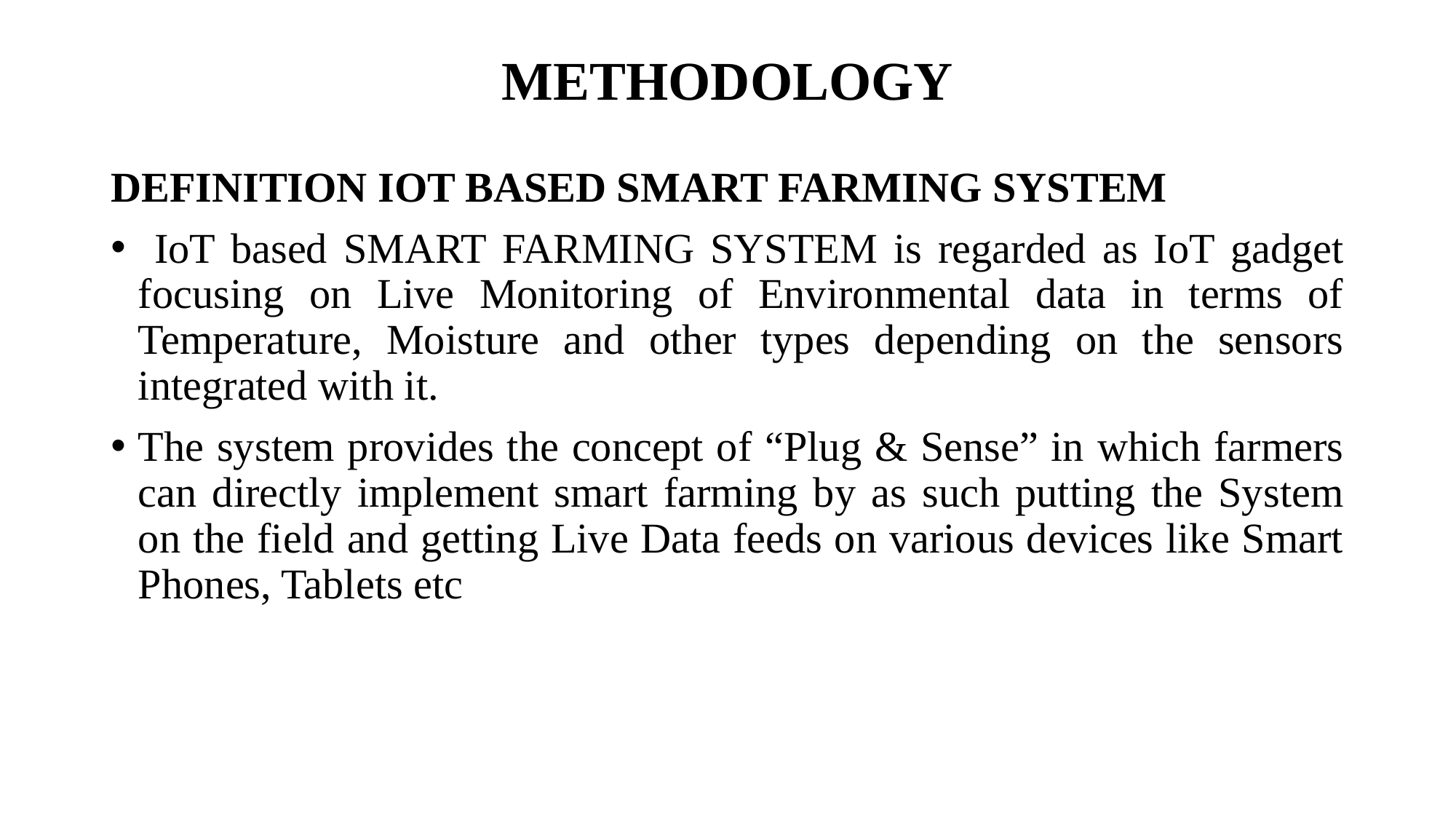

# METHODOLOGY
DEFINITION IOT BASED SMART FARMING SYSTEM
 IoT based SMART FARMING SYSTEM is regarded as IoT gadget focusing on Live Monitoring of Environmental data in terms of Temperature, Moisture and other types depending on the sensors integrated with it.
The system provides the concept of “Plug & Sense” in which farmers can directly implement smart farming by as such putting the System on the field and getting Live Data feeds on various devices like Smart Phones, Tablets etc